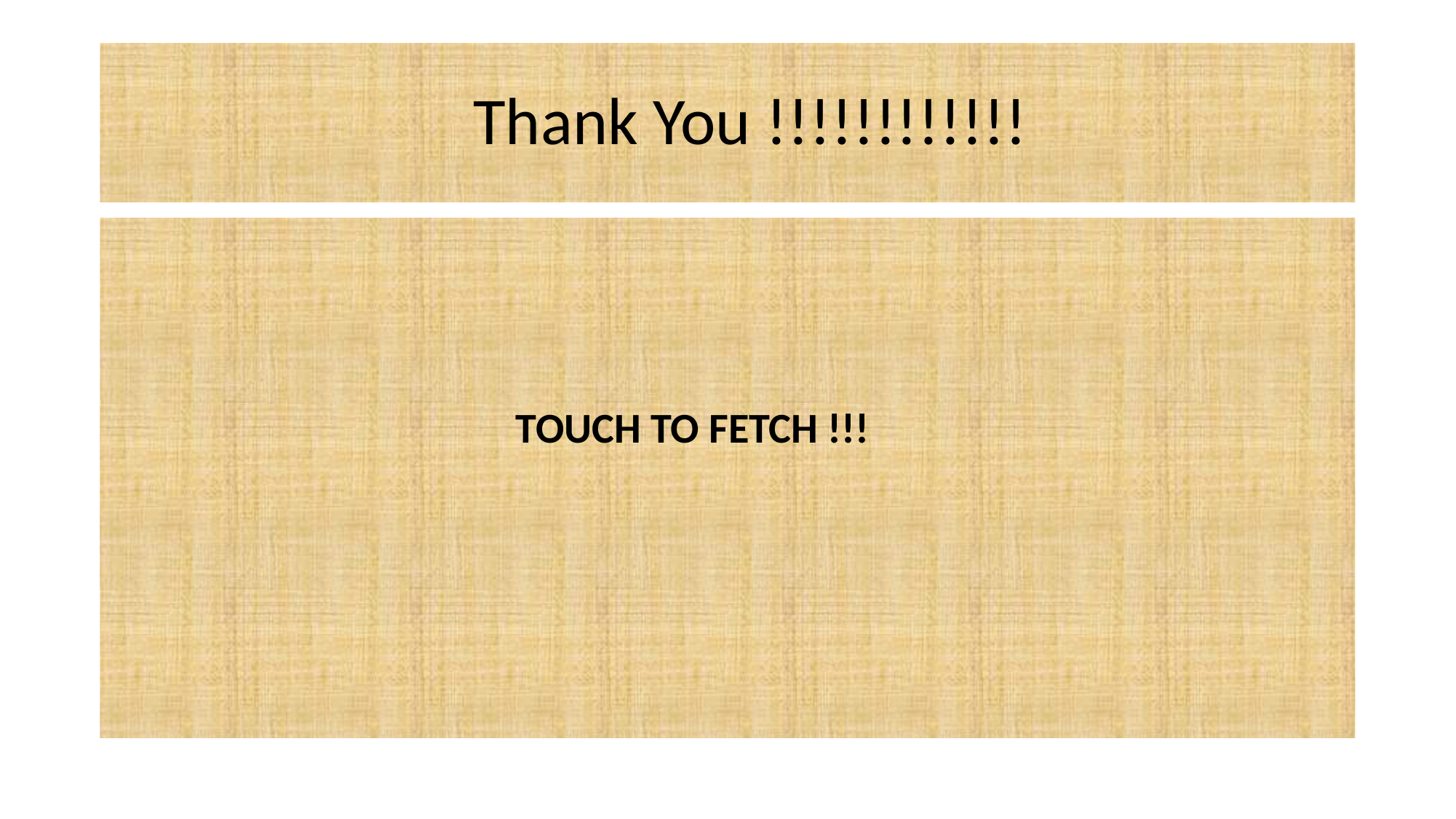

# Thank You !!!!!!!!!!!!

                                          TOUCH TO FETCH !!!